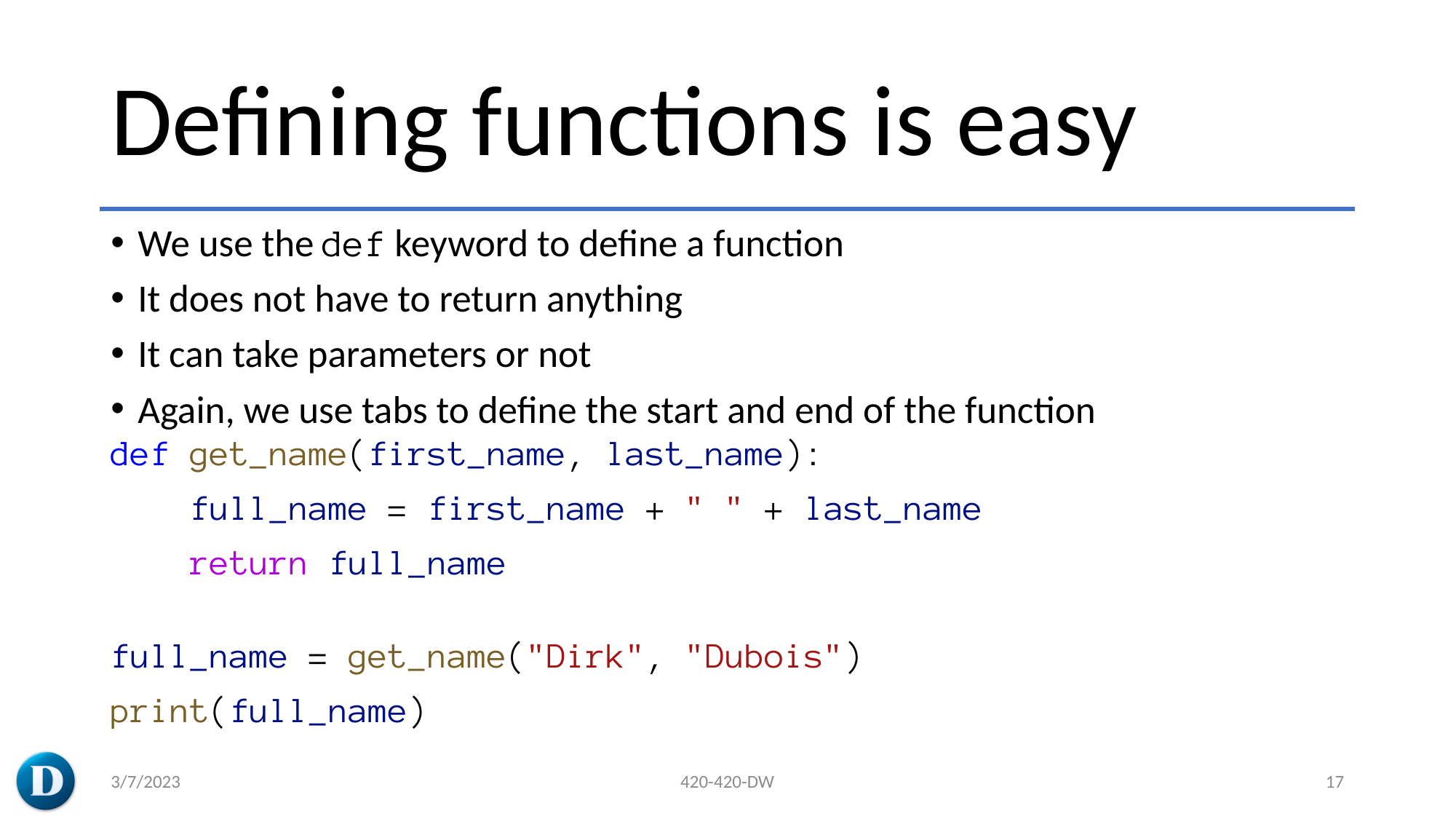

# Defining functions is easy
We use the def keyword to define a function
It does not have to return anything
It can take parameters or not
Again, we use tabs to define the start and end of the function
def get_name(first_name, last_name):
    full_name = first_name + " " + last_name
    return full_name
full_name = get_name("Dirk", "Dubois")
print(full_name)
3/7/2023
420-420-DW
17